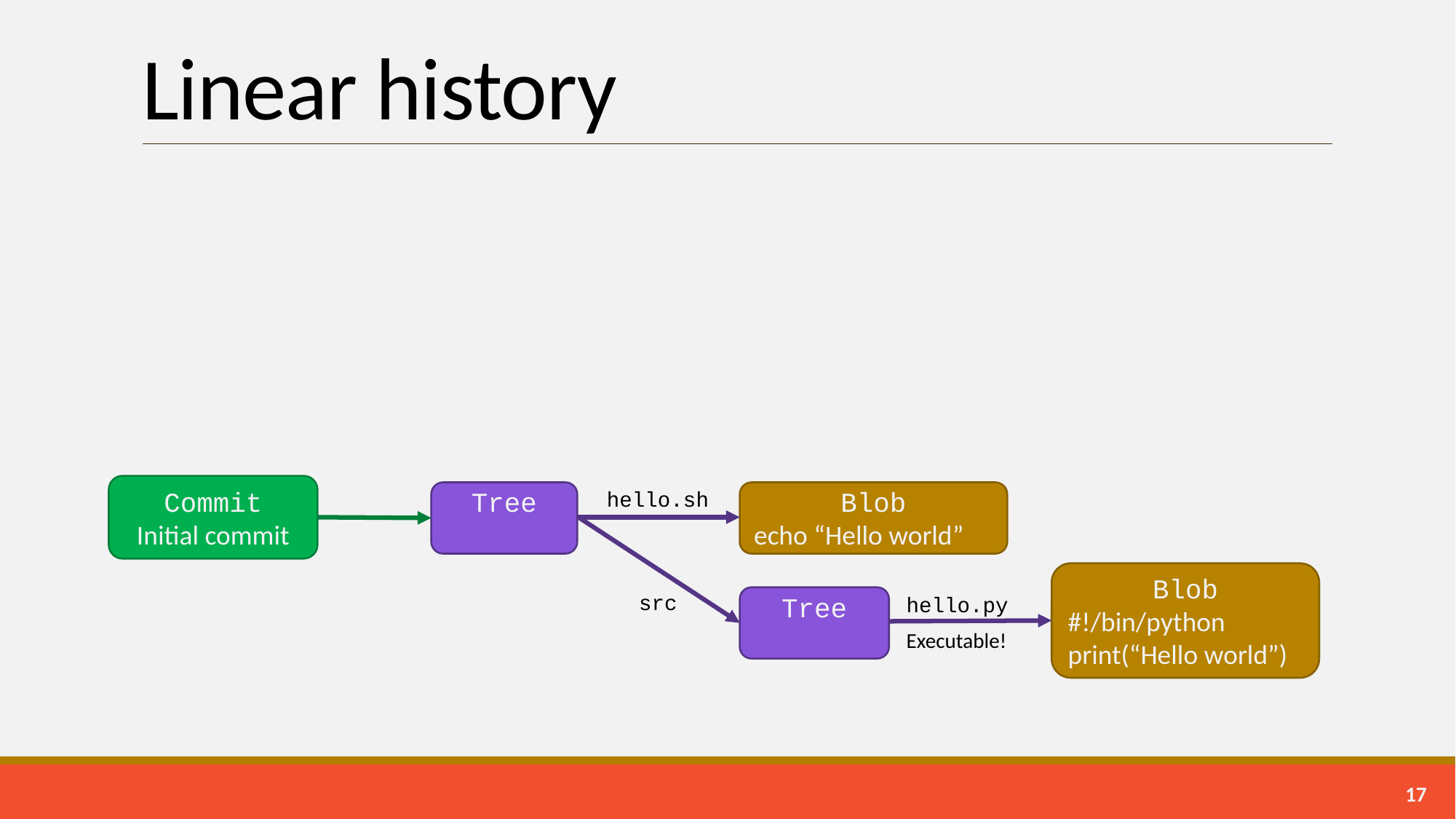

# Linear history
Commit
Initial commit
hello.sh
Tree

Blob
echo “Hello world”
Blob
#!/bin/python
print(“Hello world”)
src
hello.py
Tree

Executable!
17